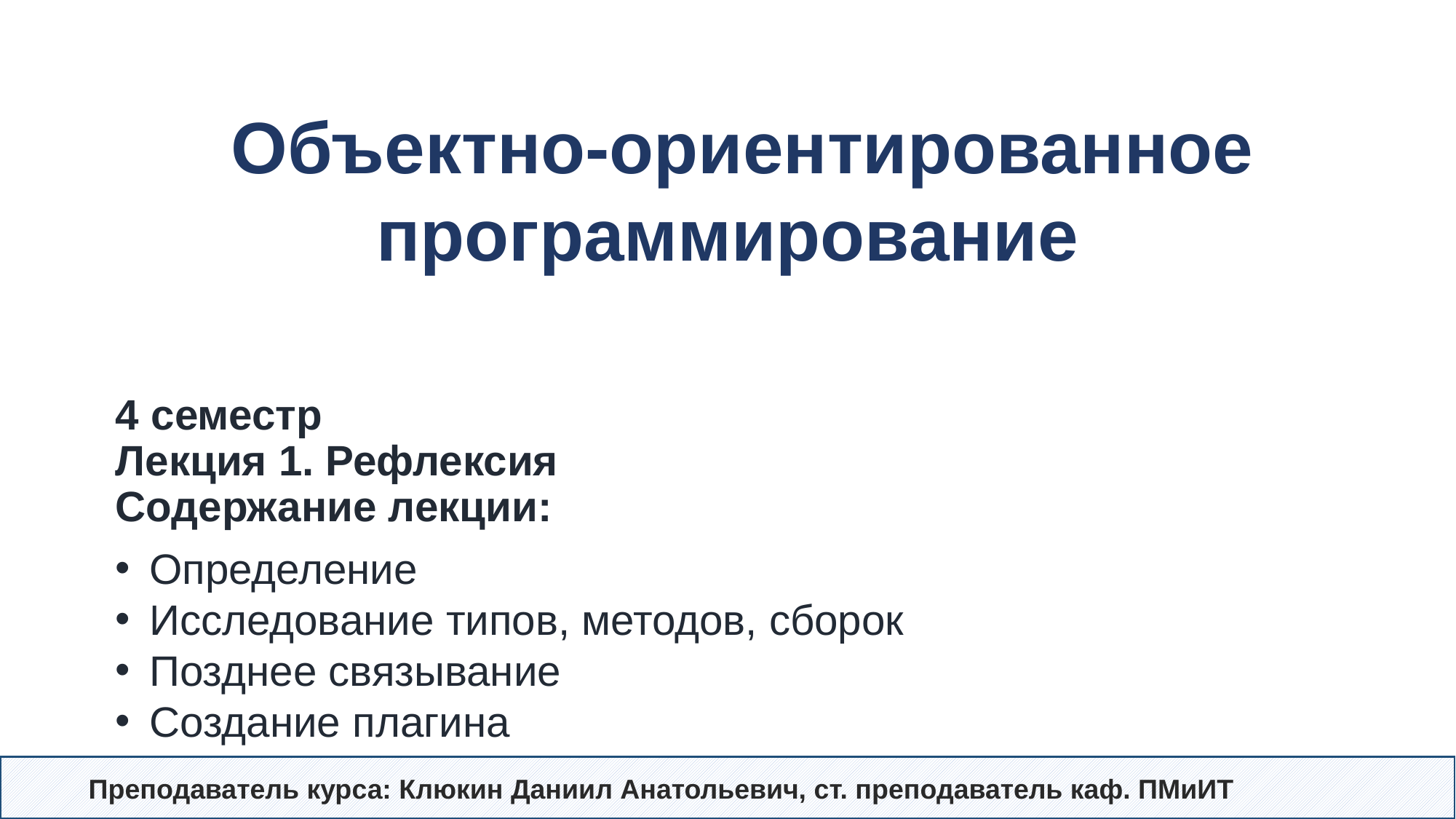

Объектно-ориентированное программирование
# 4 семестр Лекция 1. Рефлексия Содержание лекции:
Определение
Исследование типов, методов, сборок
Позднее связывание
Создание плагина
Преподаватель курса: Клюкин Даниил Анатольевич, ст. преподаватель каф. ПМиИТ